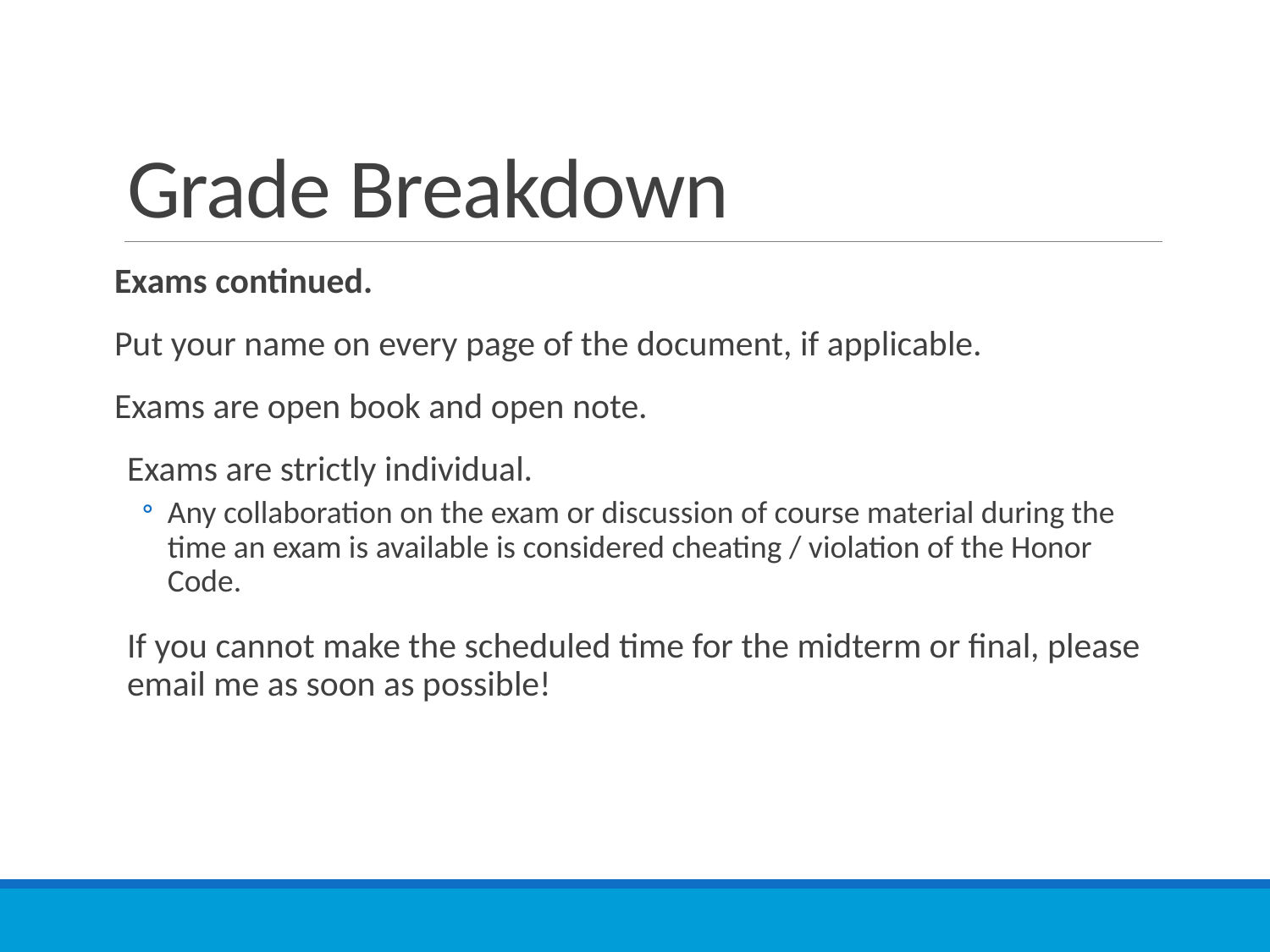

# Grade Breakdown
Exams continued.
Put your name on every page of the document, if applicable.
Exams are open book and open note.
Exams are strictly individual.
Any collaboration on the exam or discussion of course material during the time an exam is available is considered cheating / violation of the Honor Code.
If you cannot make the scheduled time for the midterm or final, please email me as soon as possible!